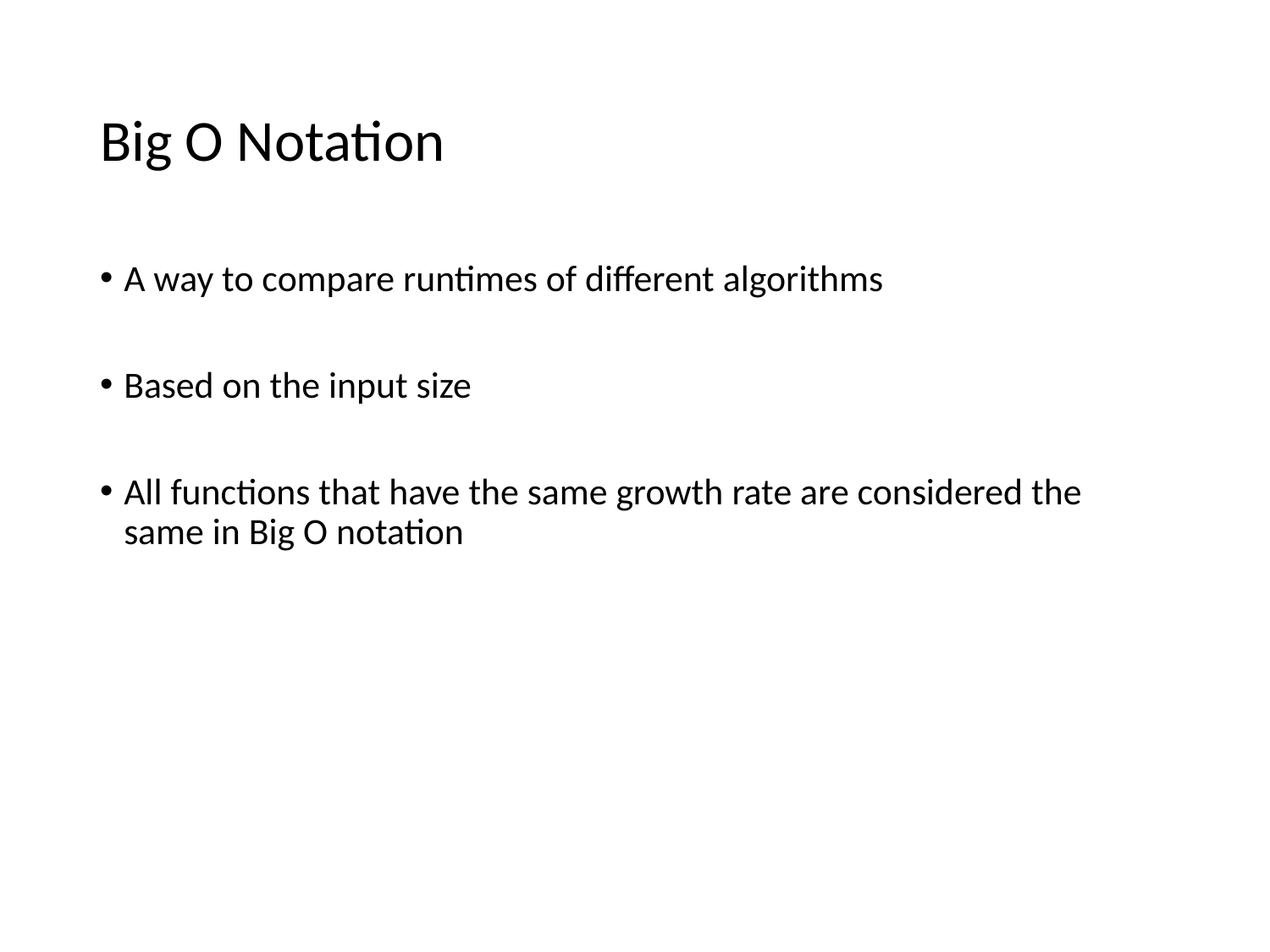

# Big O Notation
A way to compare runtimes of different algorithms

Based on the input size

All functions that have the same growth rate are considered the same in Big O notation